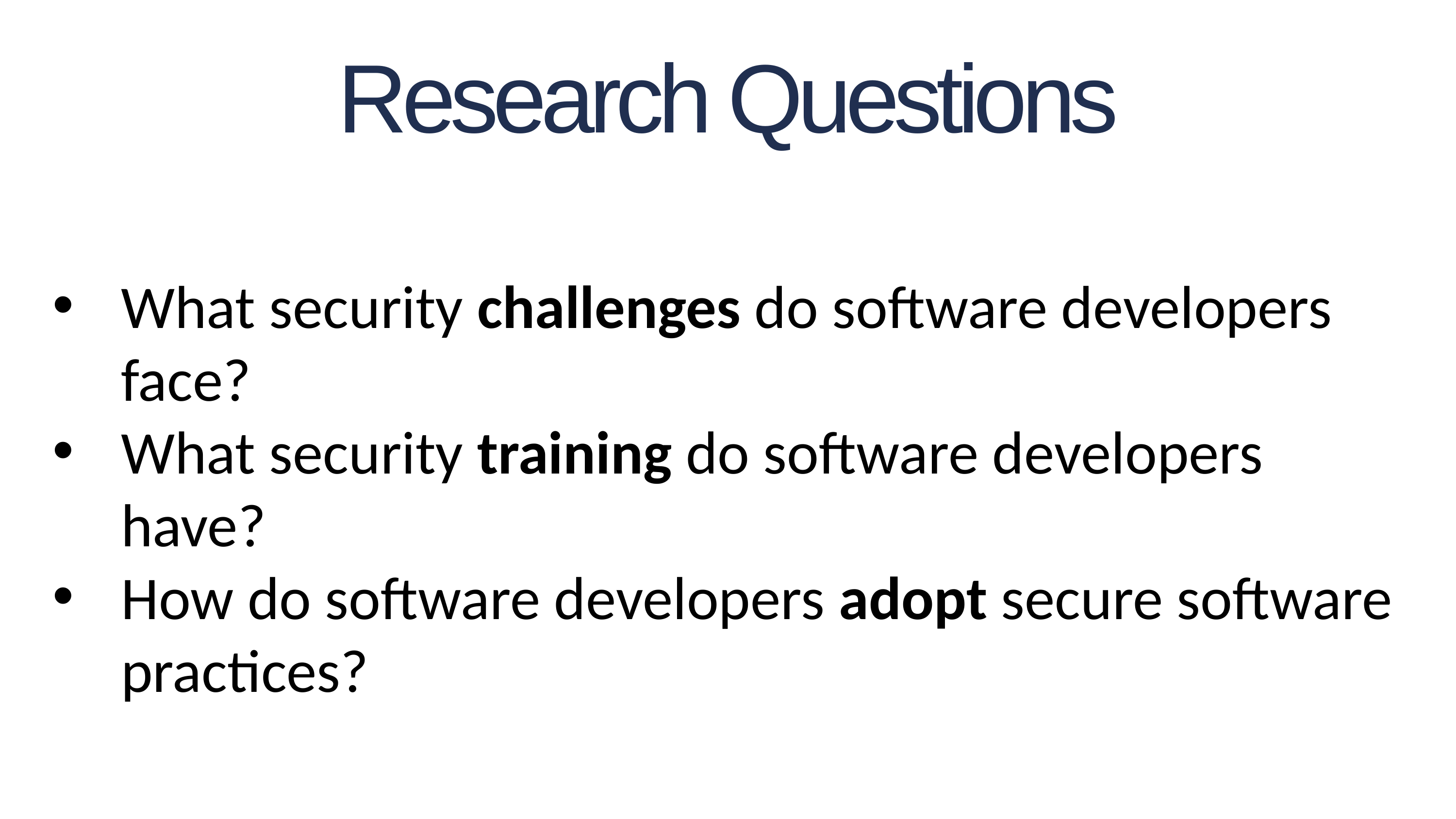

Research Questions
What security challenges do software developers face?
What security training do software developers have?
How do software developers adopt secure software practices?